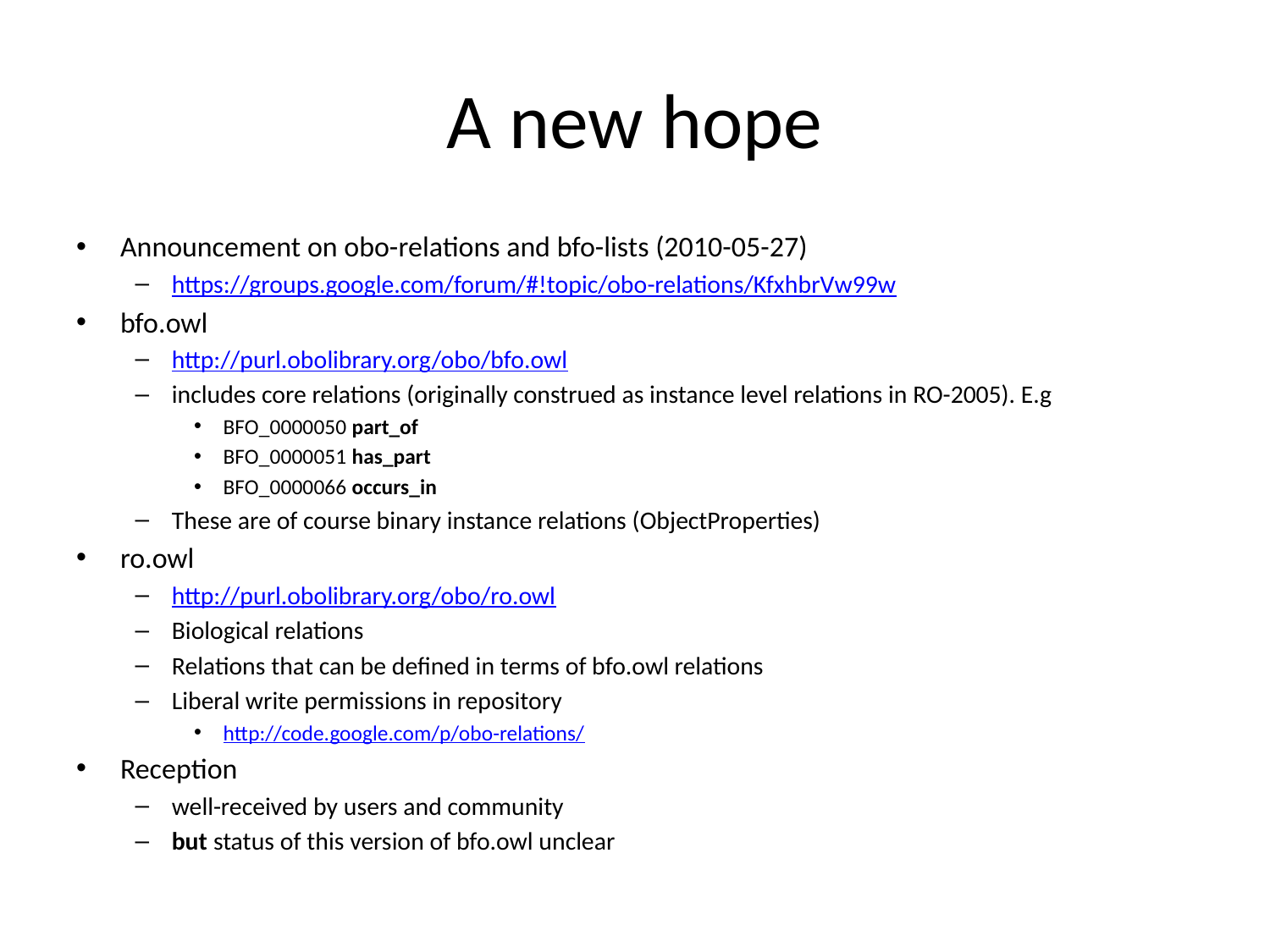

# A new hope
Announcement on obo-relations and bfo-lists (2010-05-27)
https://groups.google.com/forum/#!topic/obo-relations/KfxhbrVw99w
bfo.owl
http://purl.obolibrary.org/obo/bfo.owl
includes core relations (originally construed as instance level relations in RO-2005). E.g
BFO_0000050 part_of
BFO_0000051 has_part
BFO_0000066 occurs_in
These are of course binary instance relations (ObjectProperties)
ro.owl
http://purl.obolibrary.org/obo/ro.owl
Biological relations
Relations that can be defined in terms of bfo.owl relations
Liberal write permissions in repository
http://code.google.com/p/obo-relations/
Reception
well-received by users and community
but status of this version of bfo.owl unclear